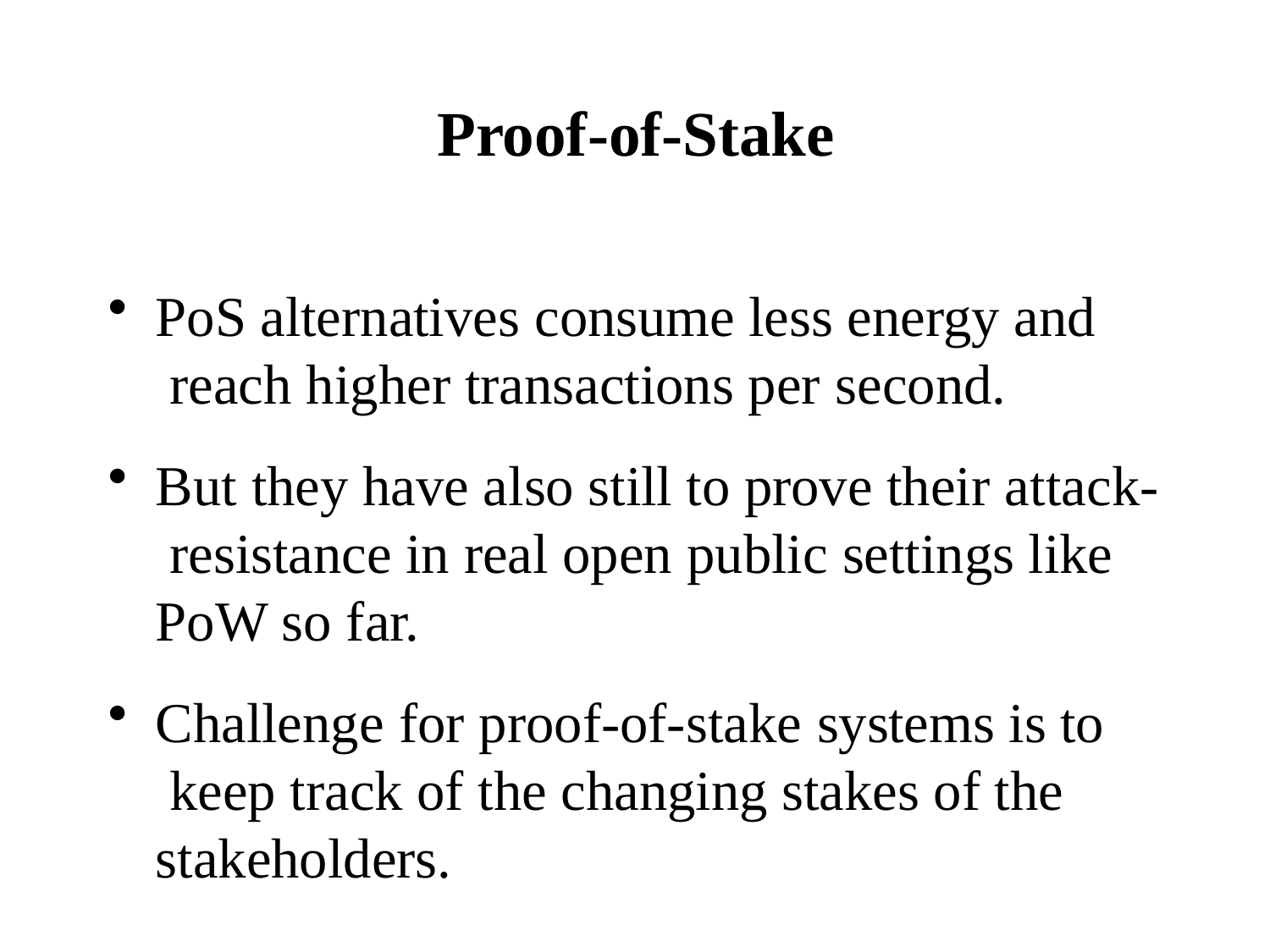

# Proof-of-Stake
PoS alternatives consume less energy and  reach higher transactions per second.
But they have also still to prove their attack-  resistance in real open public settings like  PoW so far.
Challenge for proof-of-stake systems is to  keep track of the changing stakes of the  stakeholders.